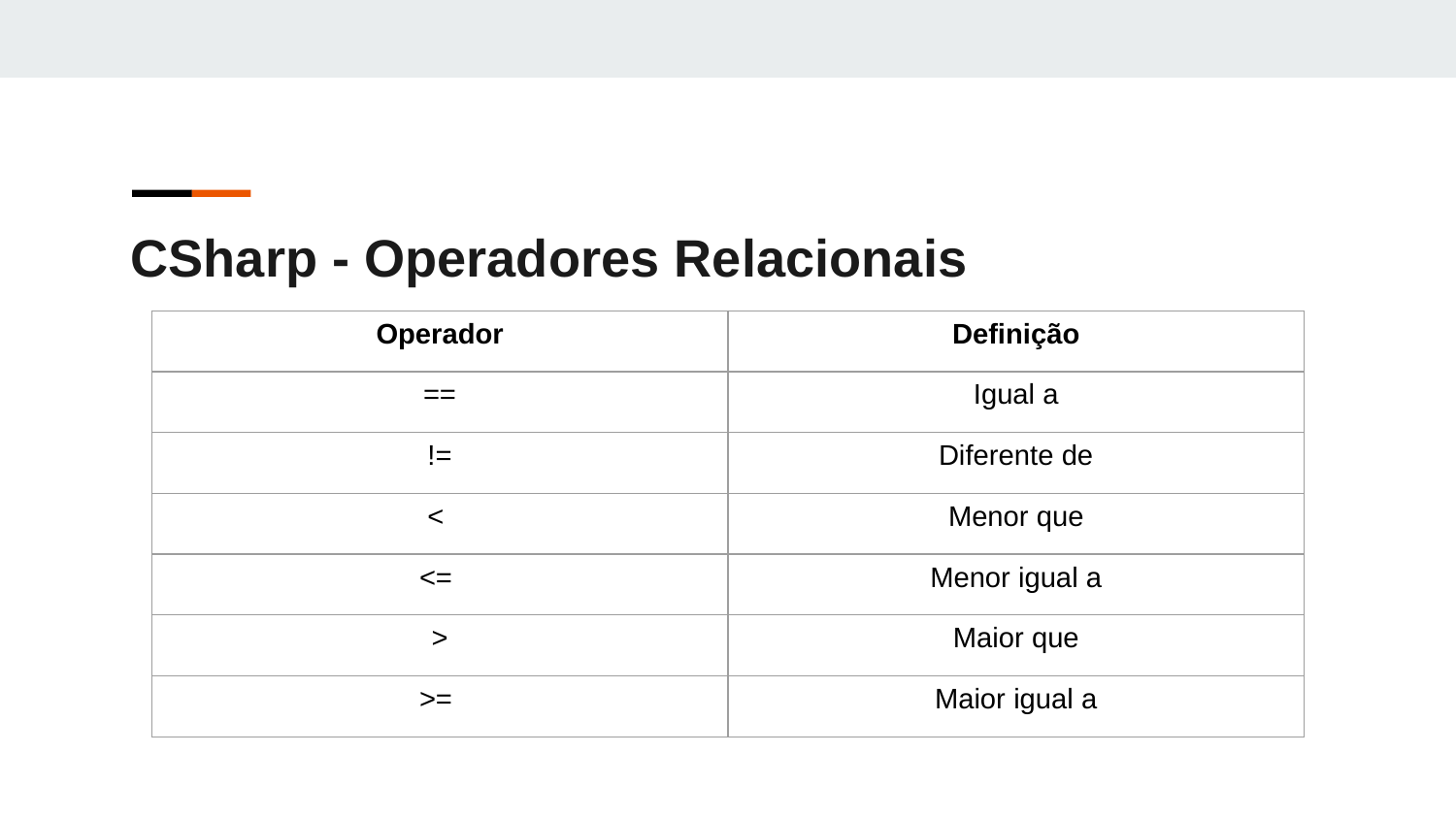

CSharp - Operadores Relacionais
| Operador | Definição |
| --- | --- |
| == | Igual a |
| != | Diferente de |
| < | Menor que |
| <= | Menor igual a |
| > | Maior que |
| >= | Maior igual a |